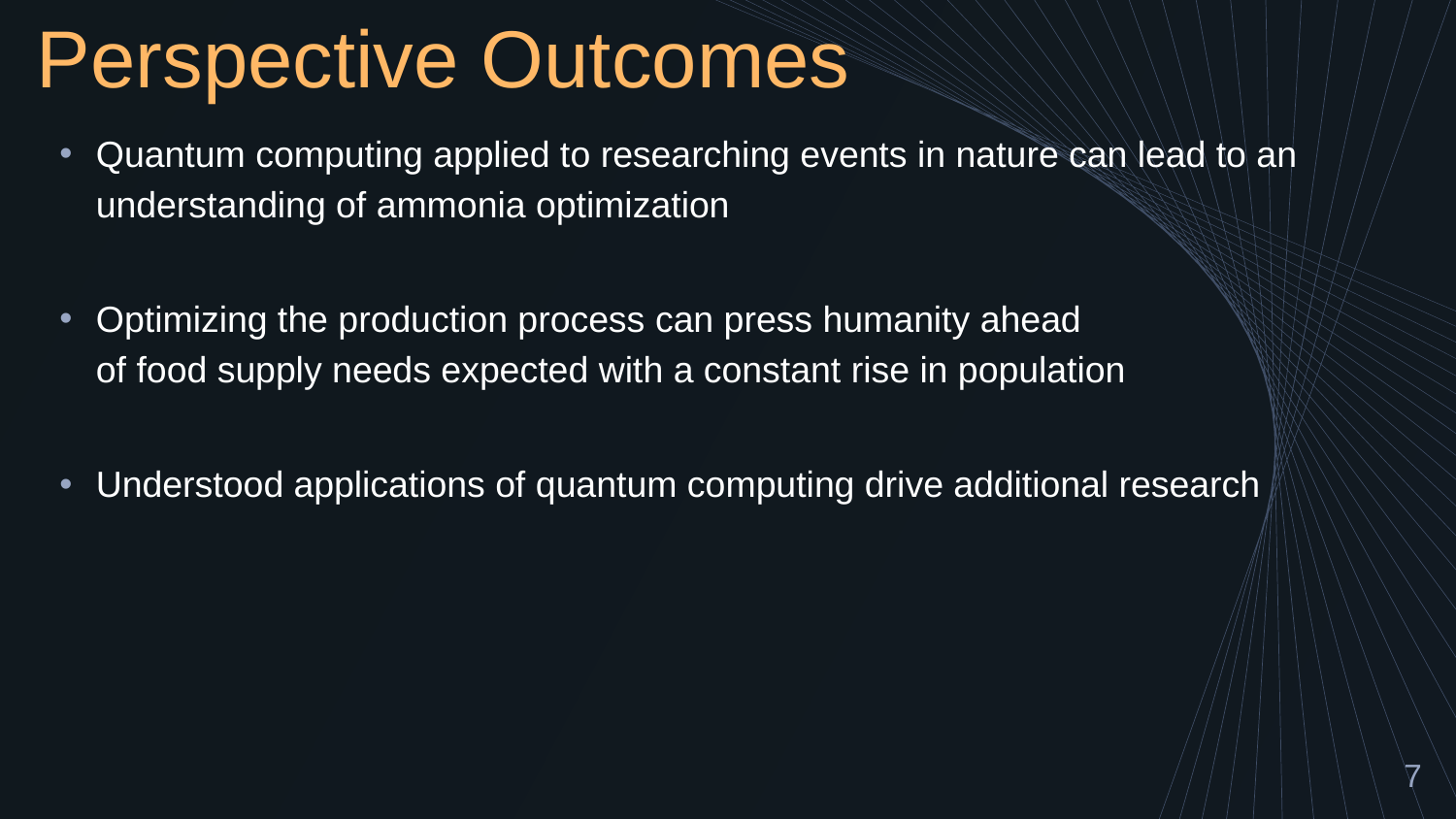

Perspective Outcomes
Quantum computing applied to researching events in nature can lead to an understanding of ammonia optimization

Optimizing the production process can press humanity ahead
of food supply needs expected with a constant rise in population

Understood applications of quantum computing drive additional research

7